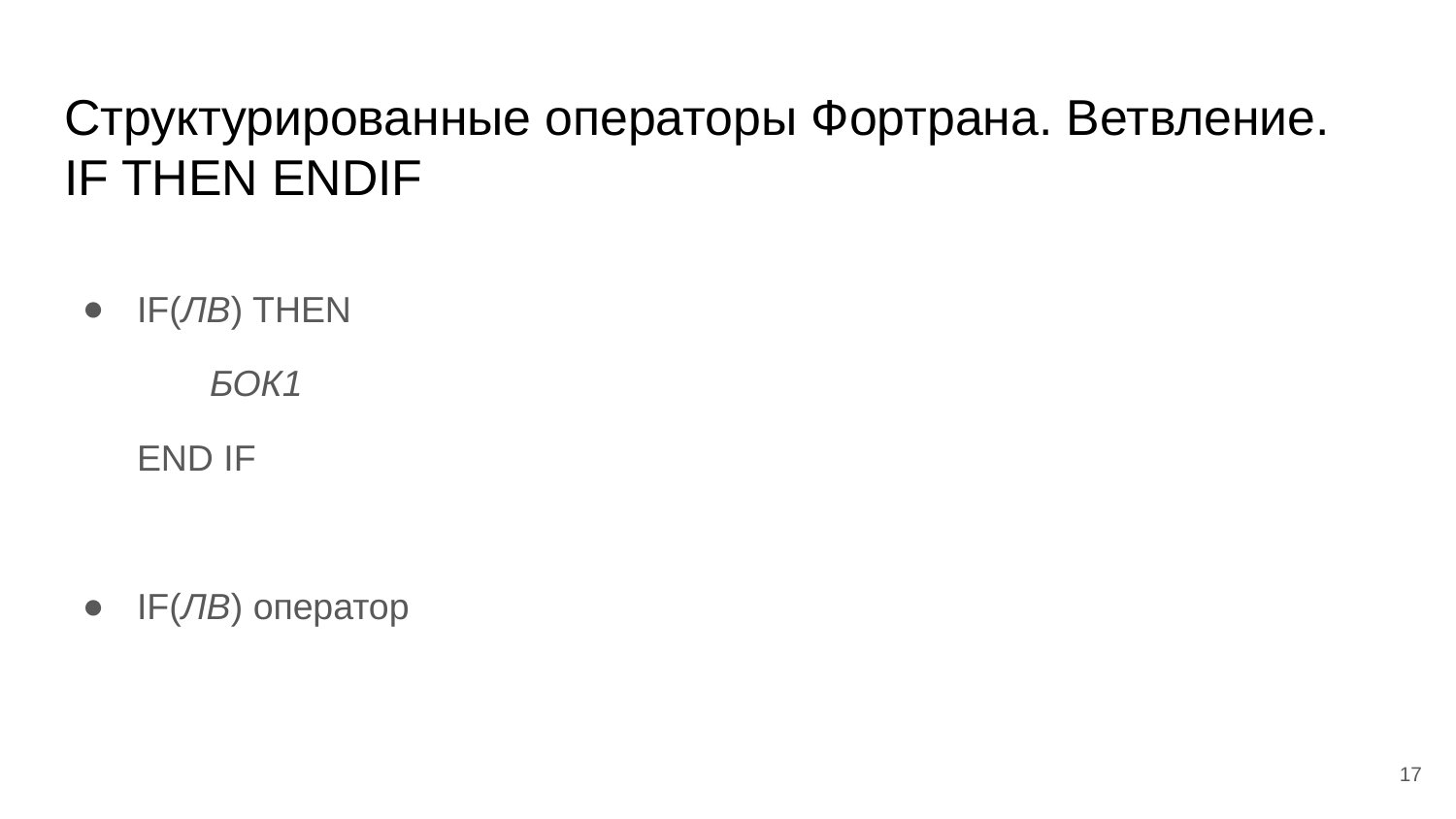

# Структурированные операторы Фортрана. Ветвление.
IF THEN ENDIF
IF(ЛВ) THEN
БОК1
END IF

IF(ЛВ) оператор
17